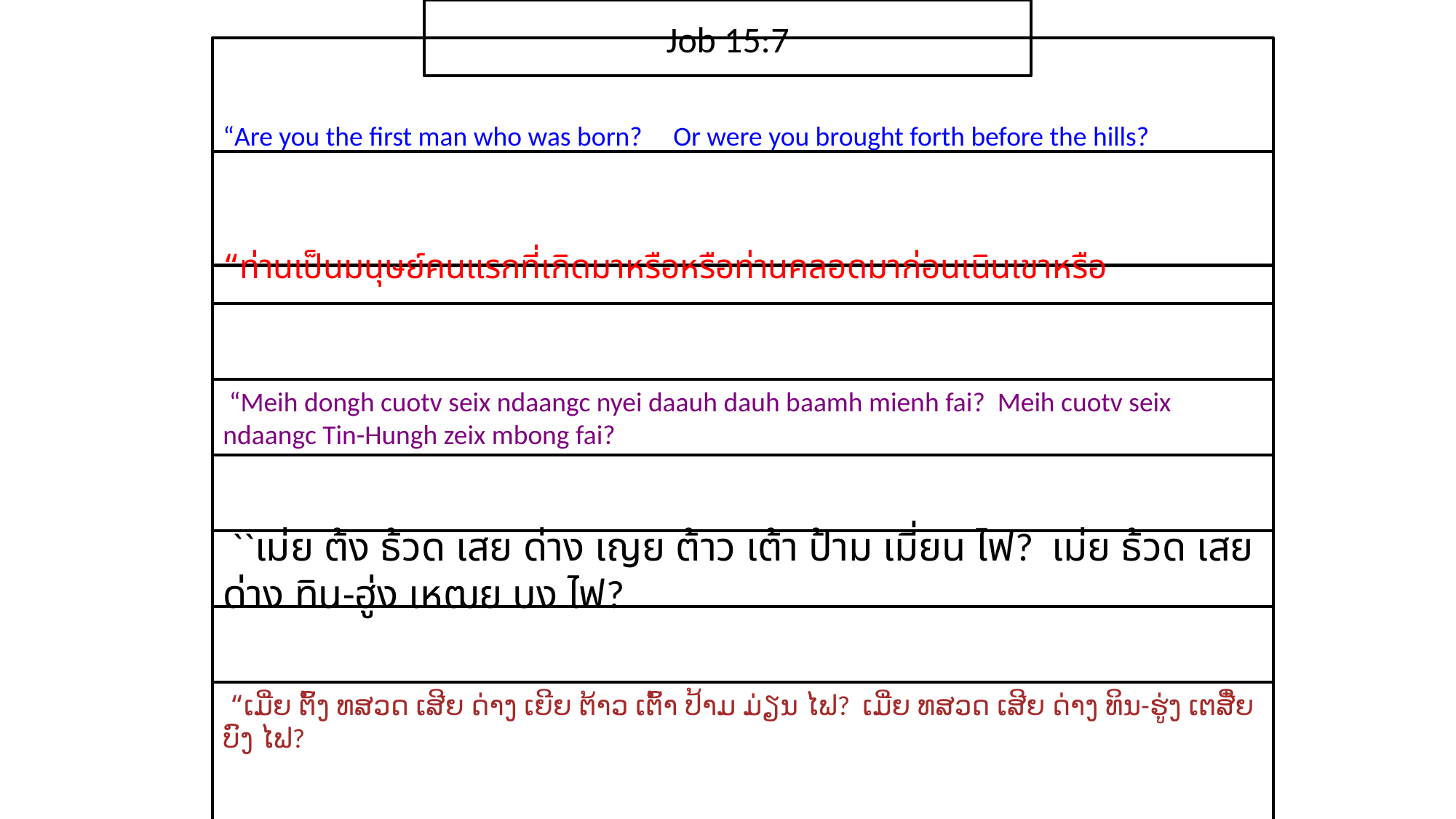

Job 15:7
“Are you the first man who was born?     Or were you brought forth before the hills?
“ท่าน​เป็น​มนุษย์​คน​แรก​ที่​เกิด​มา​หรือหรือ​ท่าน​คลอด​มา​ก่อน​เนิน​เขา​หรือ
 “Meih dongh cuotv seix ndaangc nyei daauh dauh baamh mienh fai?  Meih cuotv seix ndaangc Tin-Hungh zeix mbong fai?
 ``เม่ย ต้ง ธ้วด เสย ด่าง เญย ต้าว เต้า ป้าม เมี่ยน ไฟ?  เม่ย ธ้วด เสย ด่าง ทิน-ฮู่ง เหฒย บง ไฟ?
 “ເມີ່ຍ ຕົ້ງ ທສວດ ເສີຍ ດ່າງ ເຍີຍ ຕ້າວ ເຕົ້າ ປ້າມ ມ່ຽນ ໄຟ?  ເມີ່ຍ ທສວດ ເສີຍ ດ່າງ ທິນ-ຮູ່ງ ເຕສີ໋ຍ ບົງ ໄຟ?